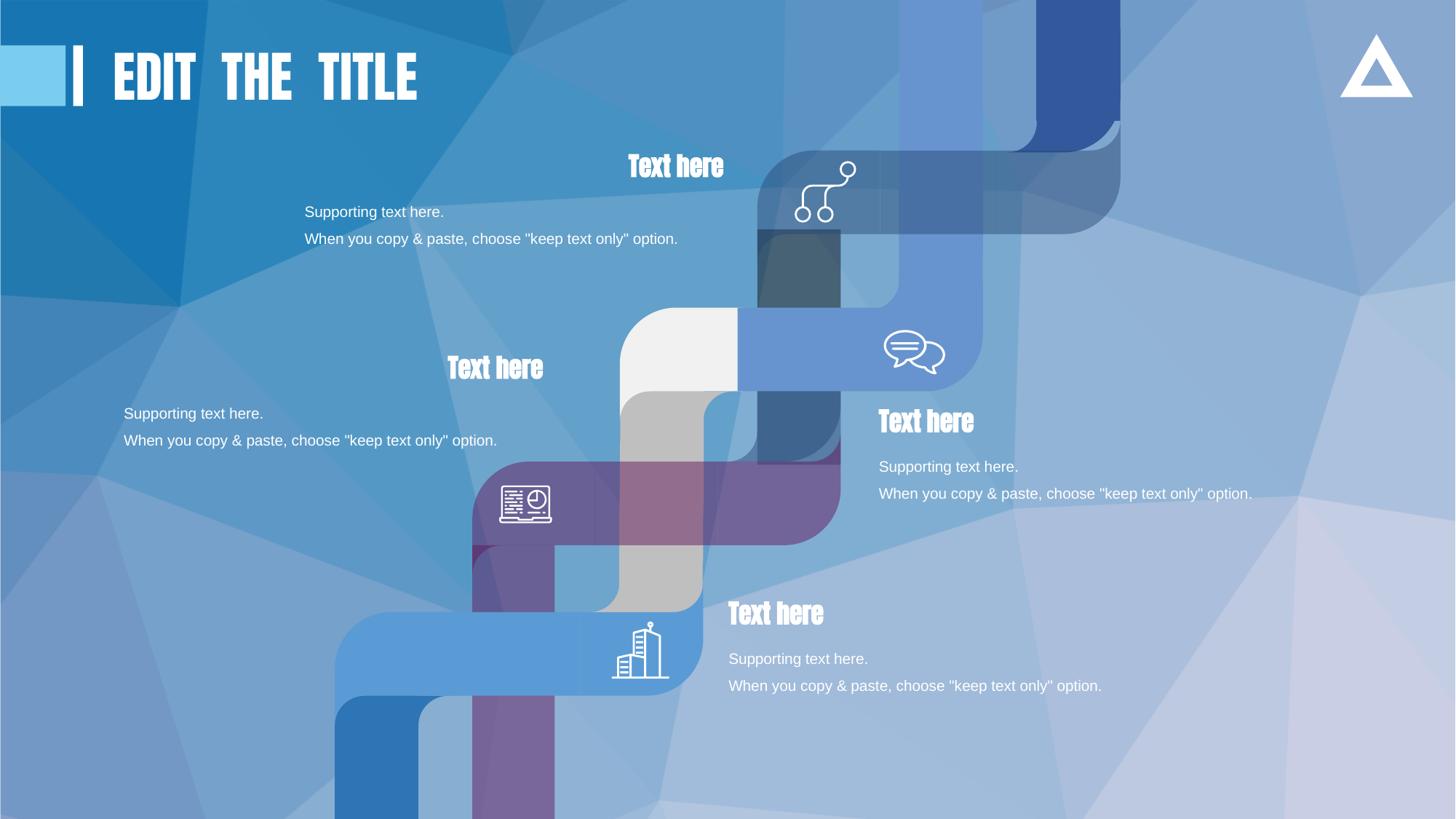

Text here
Supporting text here.
When you copy & paste, choose "keep text only" option.

Text here
Supporting text here.
When you copy & paste, choose "keep text only" option.

Text here
Supporting text here.
When you copy & paste, choose "keep text only" option.

Text here
Supporting text here.
When you copy & paste, choose "keep text only" option.

EDIT  THE  TITLE